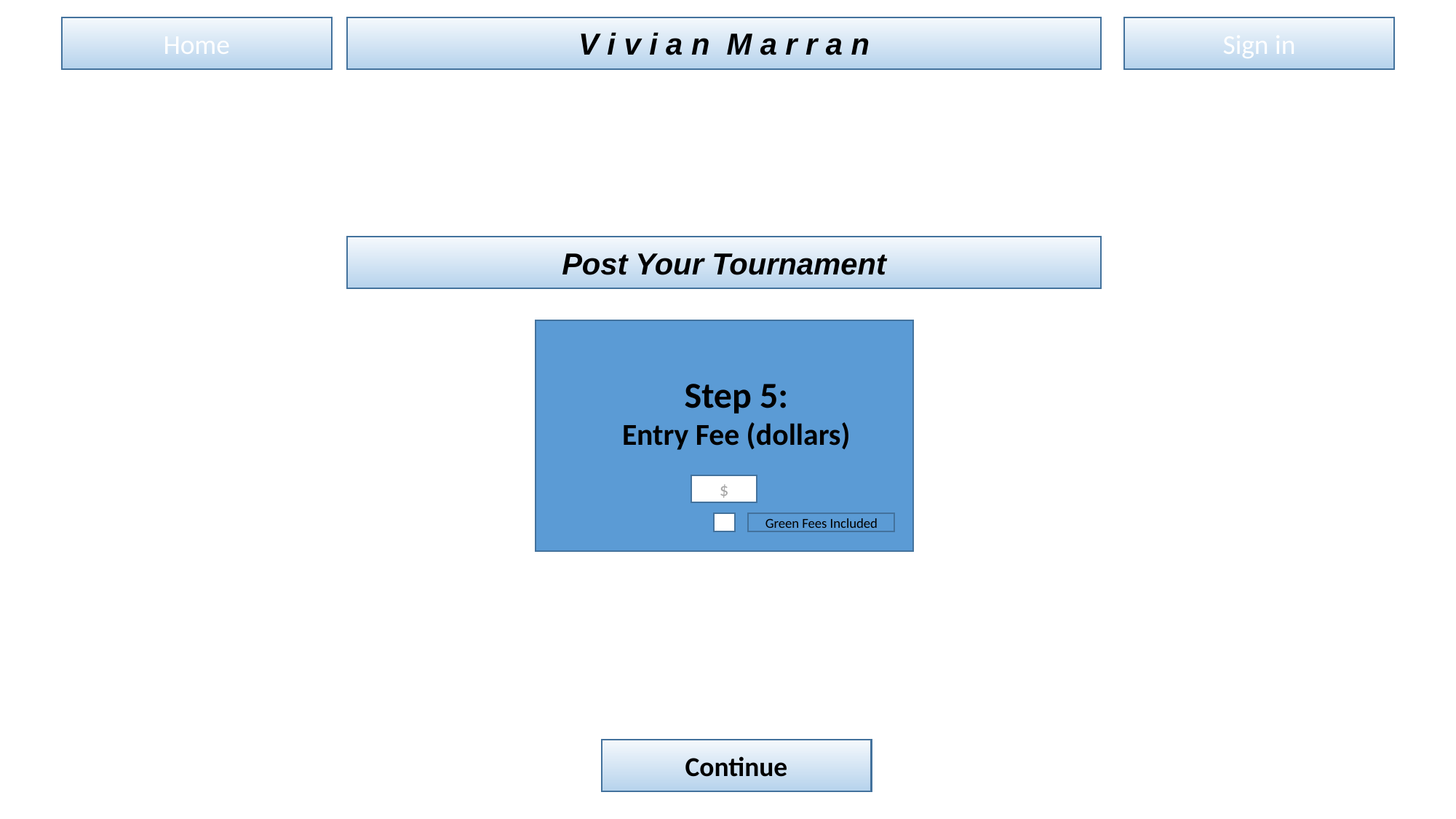

Sign in
Home
V i v i a n  M a r r a n
Post Your Tournament

Step 5:
Entry Fee (dollars)

$

Green Fees Included
Continue